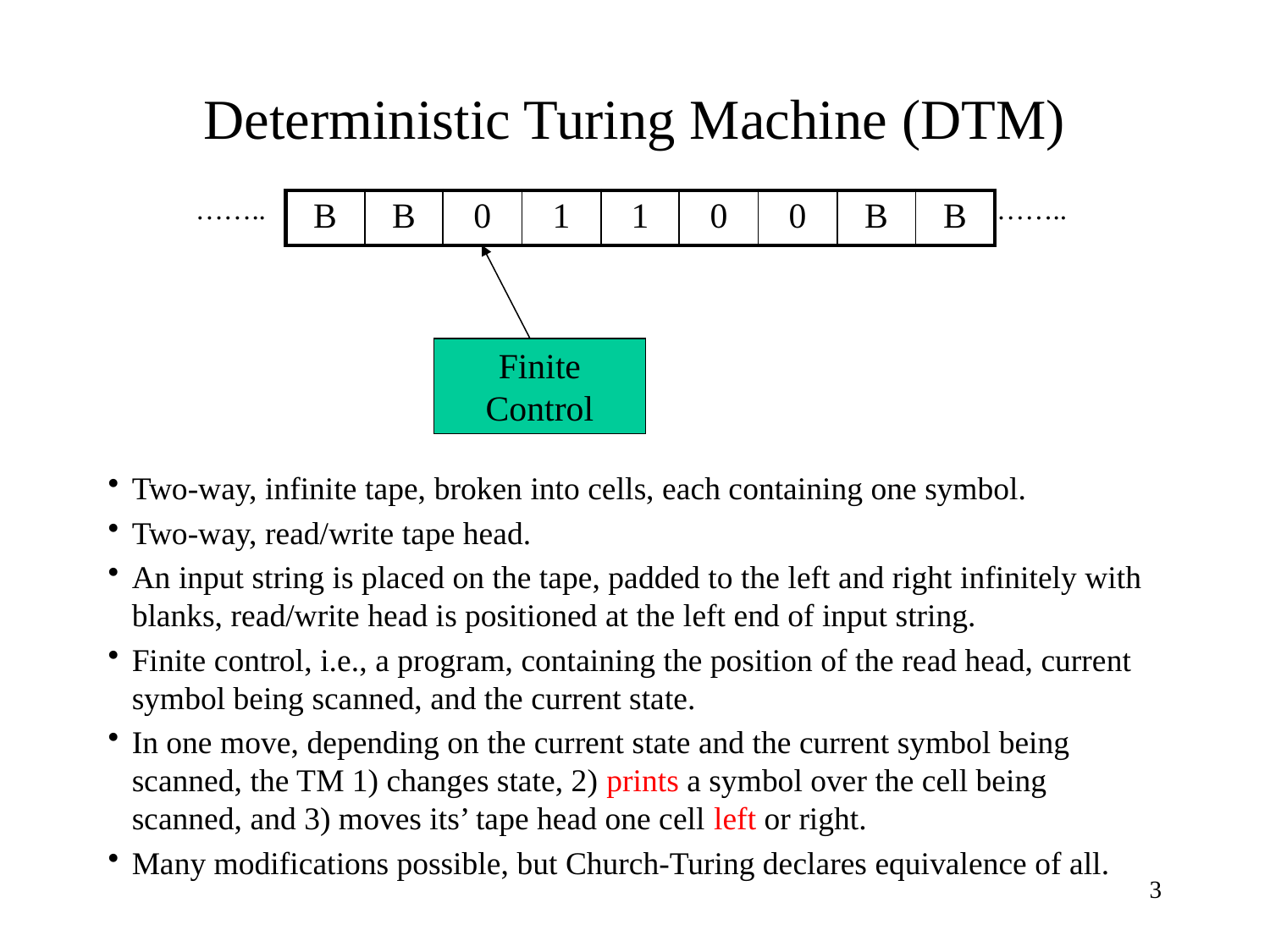

# Deterministic Turing Machine (DTM)
…….. 				                                          ……..

Two-way, infinite tape, broken into cells, each containing one symbol.
Two-way, read/write tape head.
An input string is placed on the tape, padded to the left and right infinitely with blanks, read/write head is positioned at the left end of input string.
Finite control, i.e., a program, containing the position of the read head, current symbol being scanned, and the current state.
In one move, depending on the current state and the current symbol being scanned, the TM 1) changes state, 2) prints a symbol over the cell being scanned, and 3) moves its’ tape head one cell left or right.
Many modifications possible, but Church-Turing declares equivalence of all.
| B | B | 0 | 1 | 1 | 0 | 0 | B | B |
| --- | --- | --- | --- | --- | --- | --- | --- | --- |

Finite
Control
3